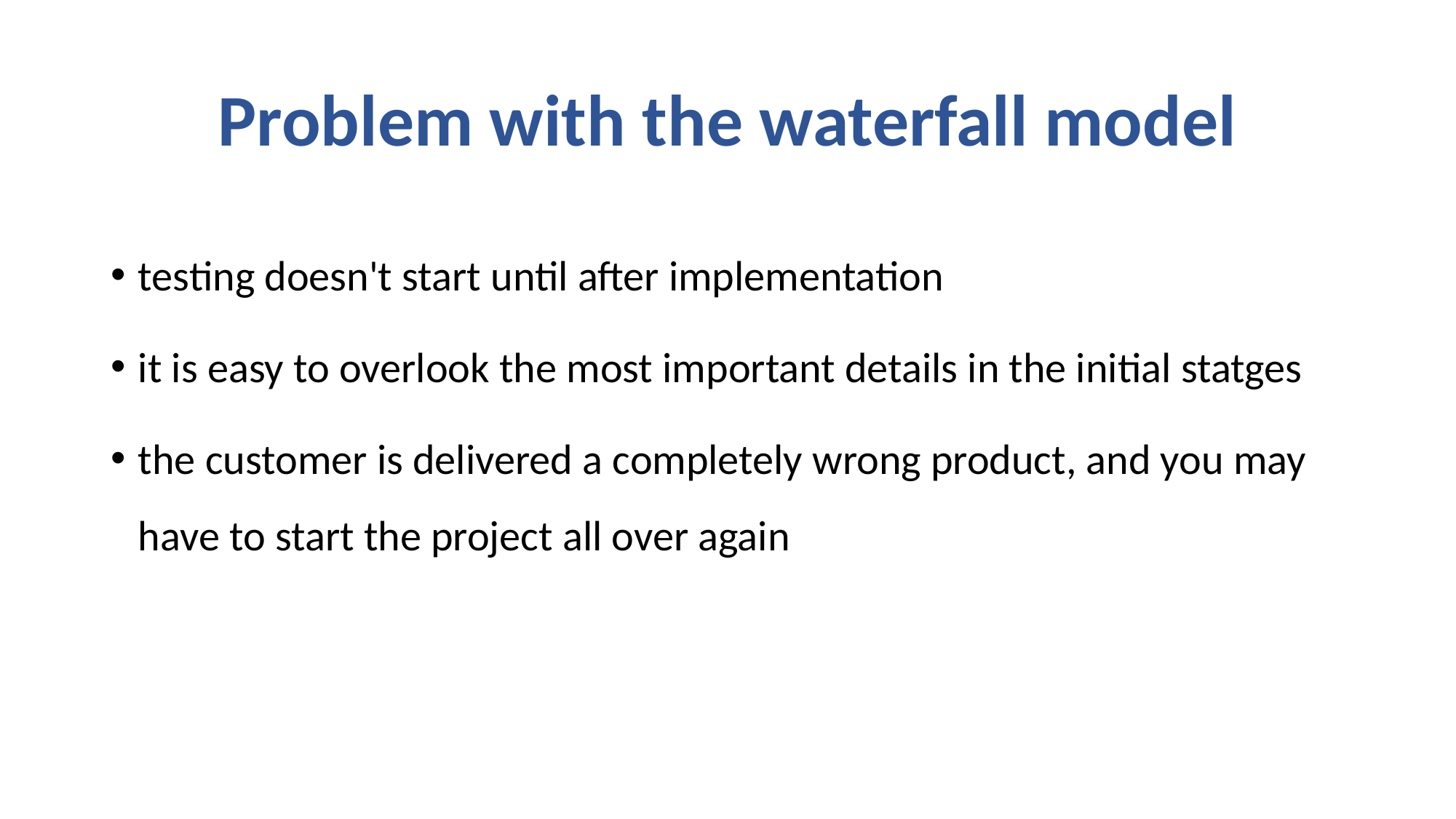

# Problem with the waterfall model
testing doesn't start until after implementation
it is easy to overlook the most important details in the initial statges
the customer is delivered a completely wrong product, and you may have to start the project all over again